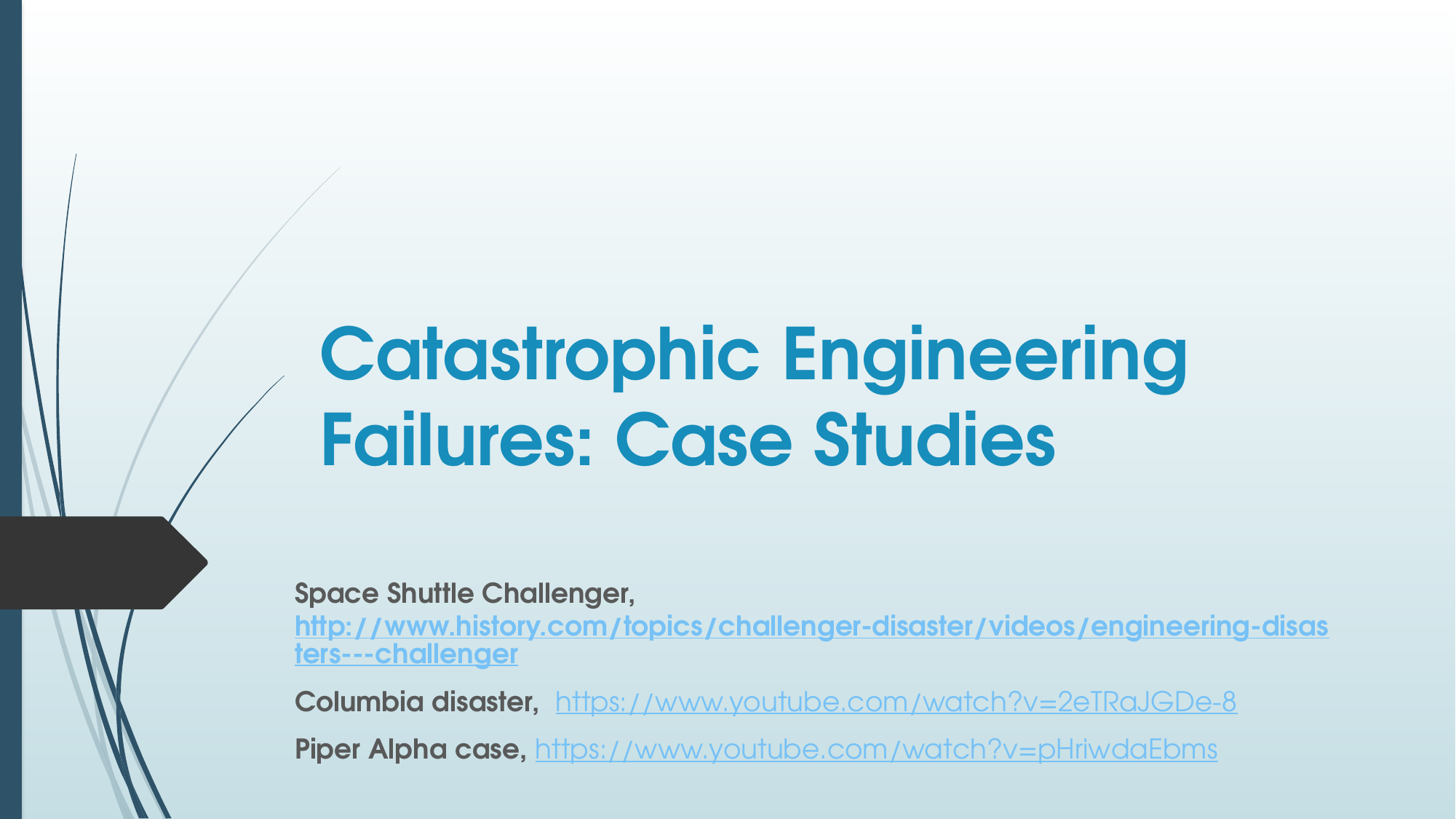

# Catastrophic Engineering Failures: Case Studies
Space Shuttle Challenger, http://www.history.com/topics/challenger-disaster/videos/engineering-disasters---challenger
Columbia disaster,  https://www.youtube.com/watch?v=2eTRaJGDe-8
Piper Alpha case, https://www.youtube.com/watch?v=pHriwdaEbms